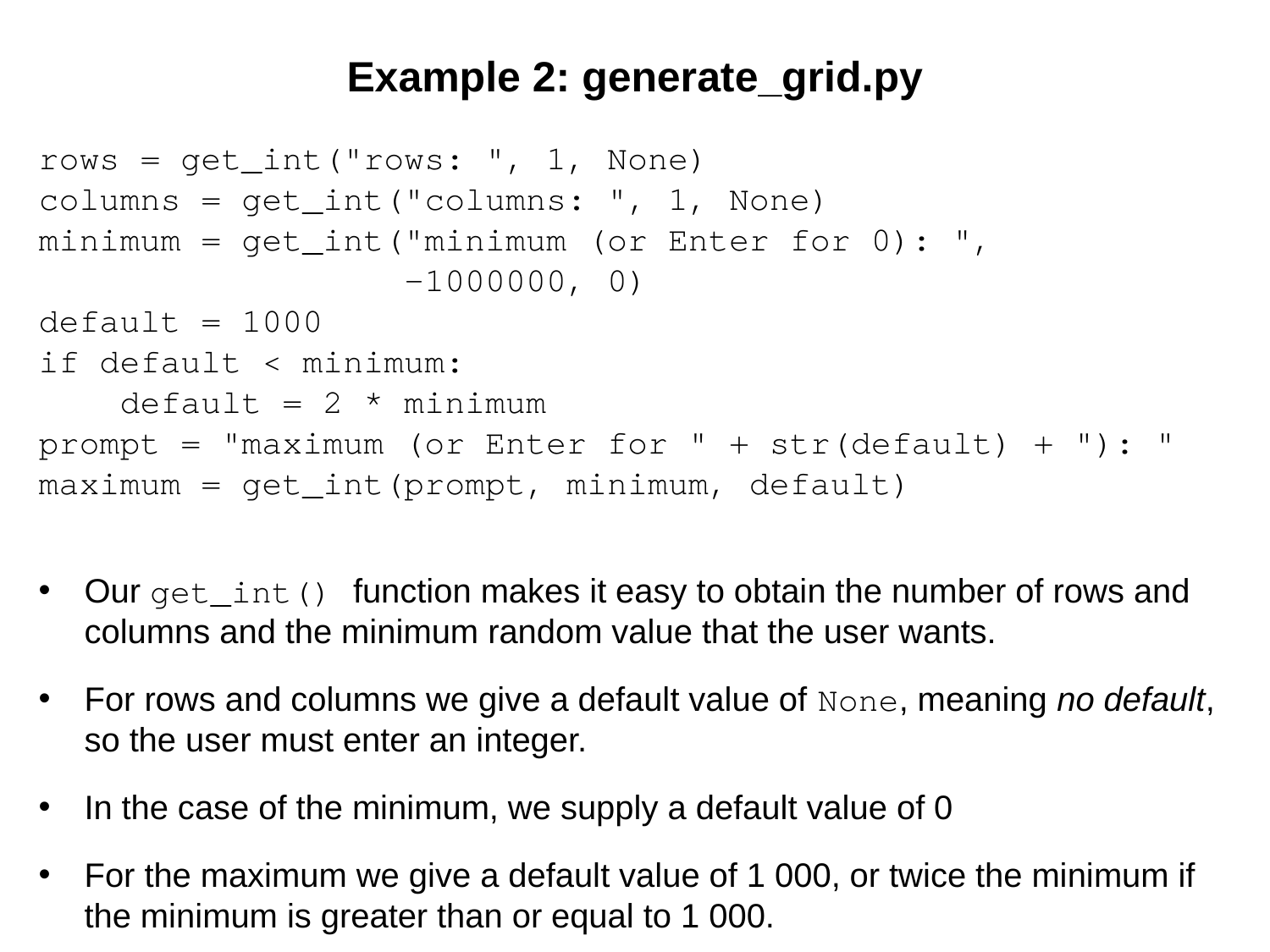

# Example 2: generate_grid.py
rows = get_int("rows: ", 1, None)
columns = get_int("columns: ", 1, None)
minimum = get_int("minimum (or Enter for 0): ",
                  -1000000, 0)
default = 1000
if default < minimum:
    default = 2 * minimum
prompt = "maximum (or Enter for " + str(default) + "): "
maximum = get_int(prompt, minimum, default)
Our get_int() function makes it easy to obtain the number of rows and columns and the minimum random value that the user wants.
For rows and columns we give a default value of None, meaning no default, so the user must enter an integer.
In the case of the minimum, we supply a default value of 0
For the maximum we give a default value of 1 000, or twice the minimum if the minimum is greater than or equal to 1 000.